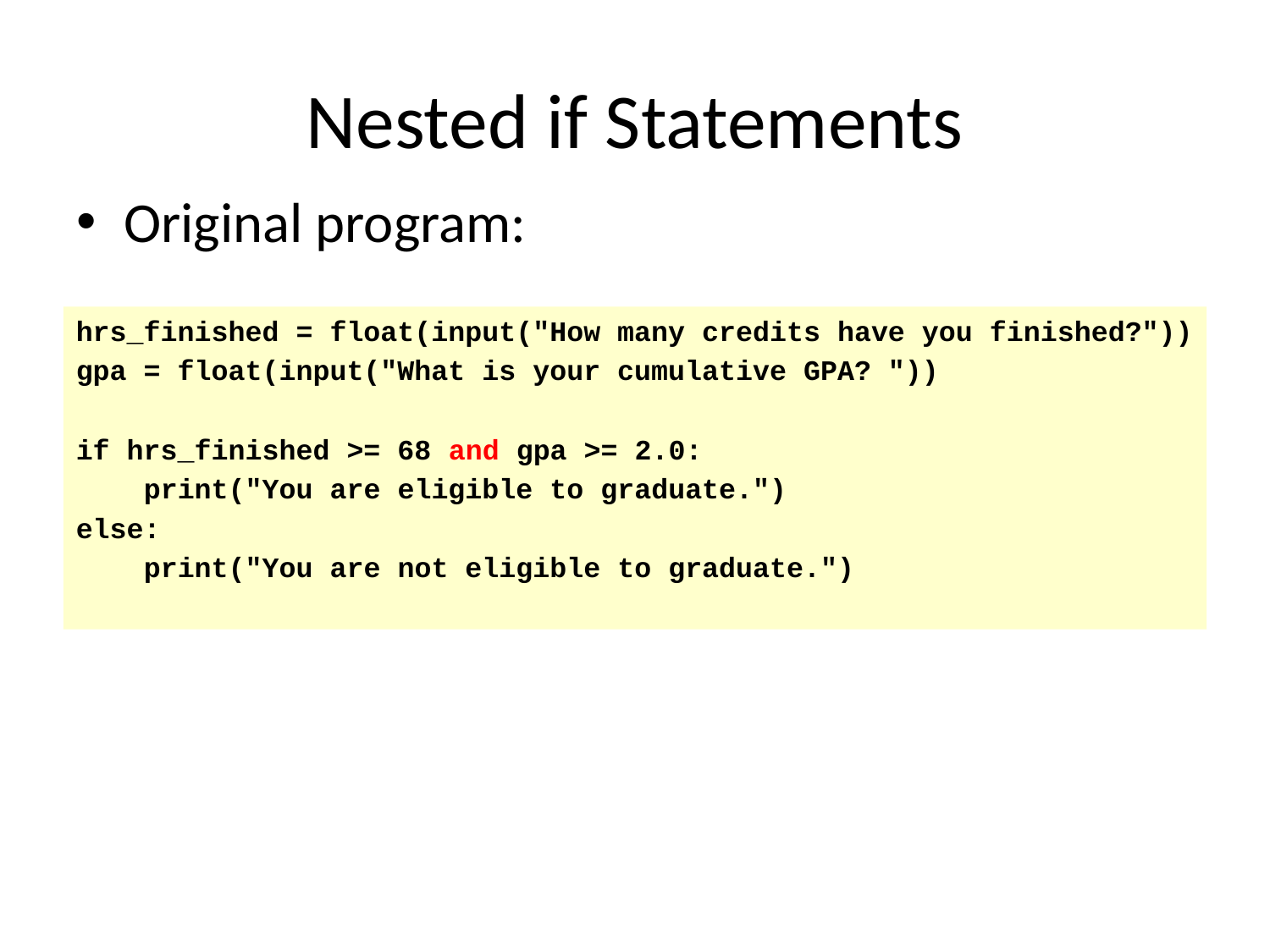

# Nested if Statements
Original program:

hrs_finished = float(input("How many credits have you finished?"))
gpa = float(input("What is your cumulative GPA? "))

if hrs_finished >= 68 and gpa >= 2.0:
    print("You are eligible to graduate.")
else:
    print("You are not eligible to graduate.")